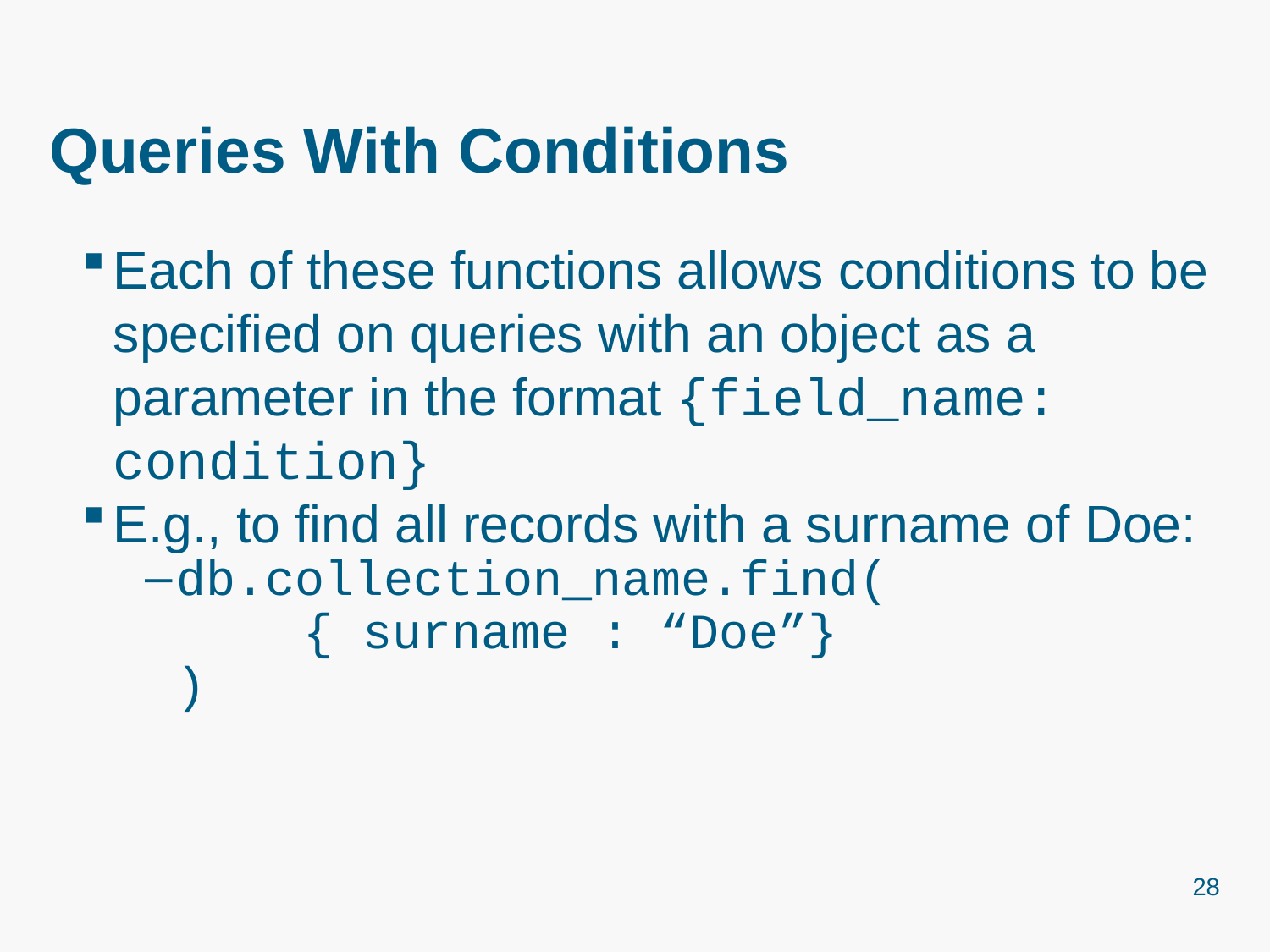

# Queries With Conditions
Each of these functions allows conditions to be specified on queries with an object as a parameter in the format {field_name: condition}
E.g., to find all records with a surname of Doe:
db.collection_name.find(
	{ surname : “Doe”}
)

28